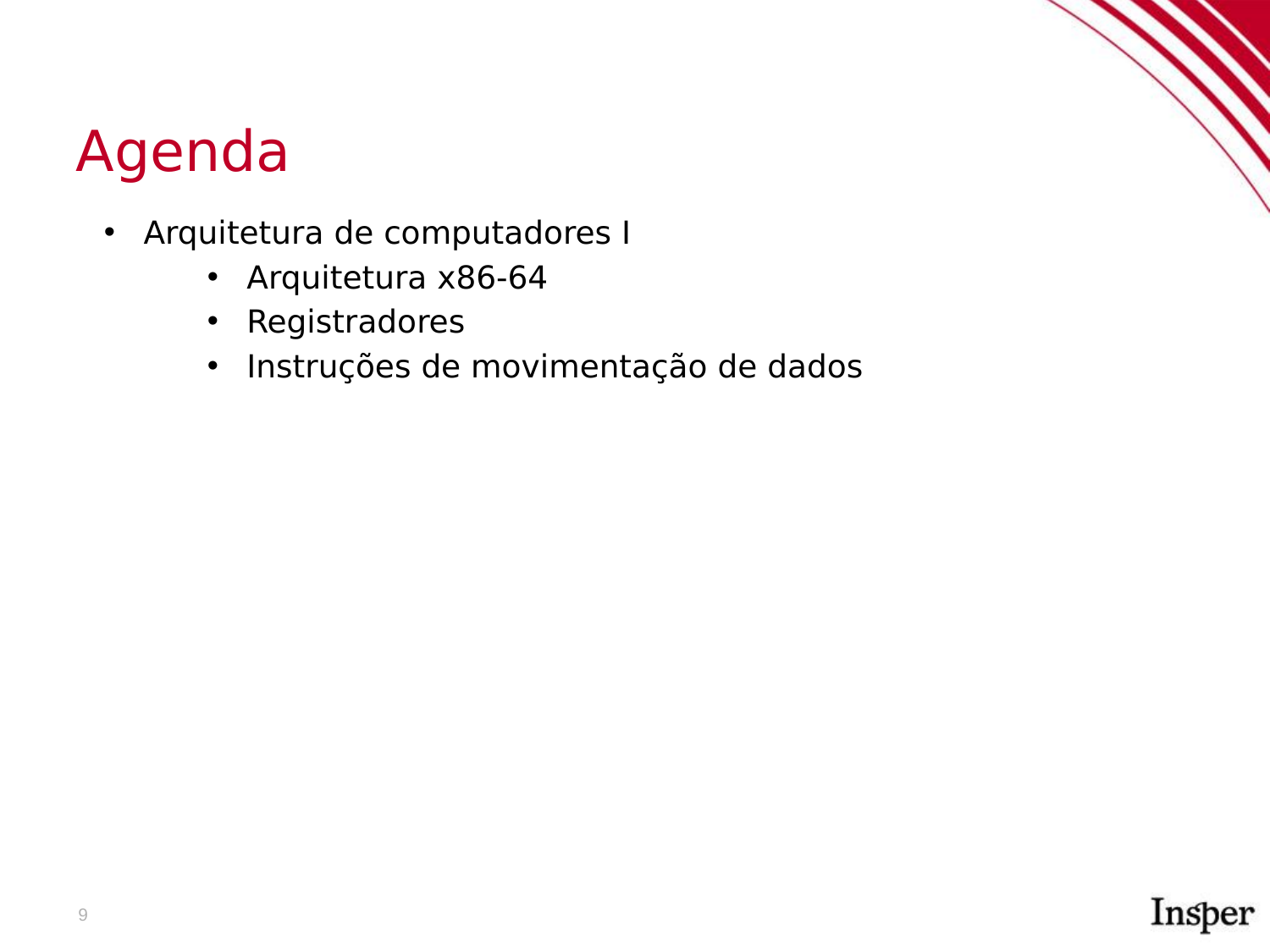

Agenda
Arquitetura de computadores I
Arquitetura x86-64
Registradores
Instruções de movimentação de dados
9